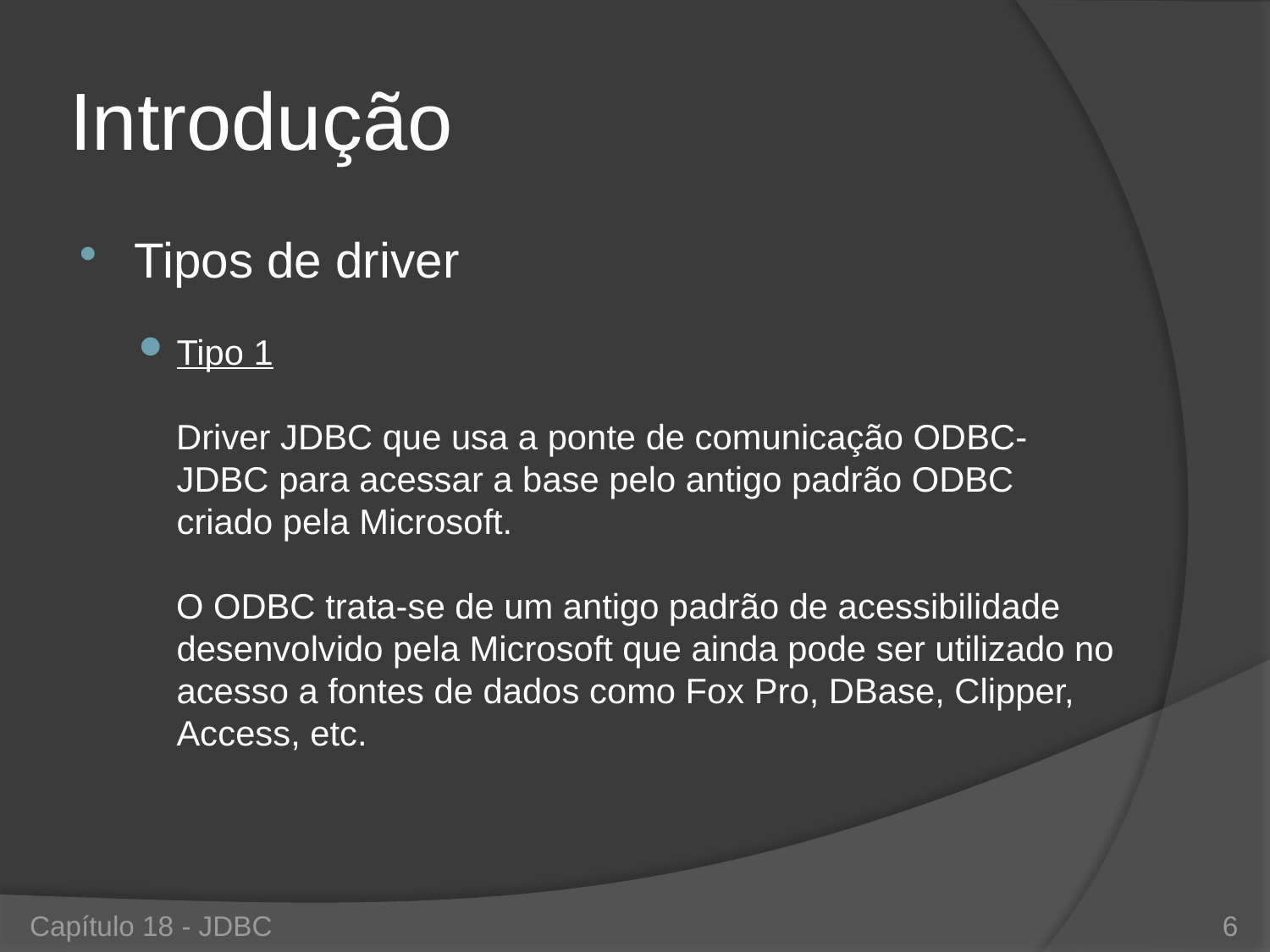

# Introdução
Tipos de driver
Tipo 1
Driver JDBC que usa a ponte de comunicação ODBC-JDBC para acessar a base pelo antigo padrão ODBC criado pela Microsoft.
O ODBC trata-se de um antigo padrão de acessibilidade desenvolvido pela Microsoft que ainda pode ser utilizado no acesso a fontes de dados como Fox Pro, DBase, Clipper, Access, etc.
Capítulo 18 - JDBC
6